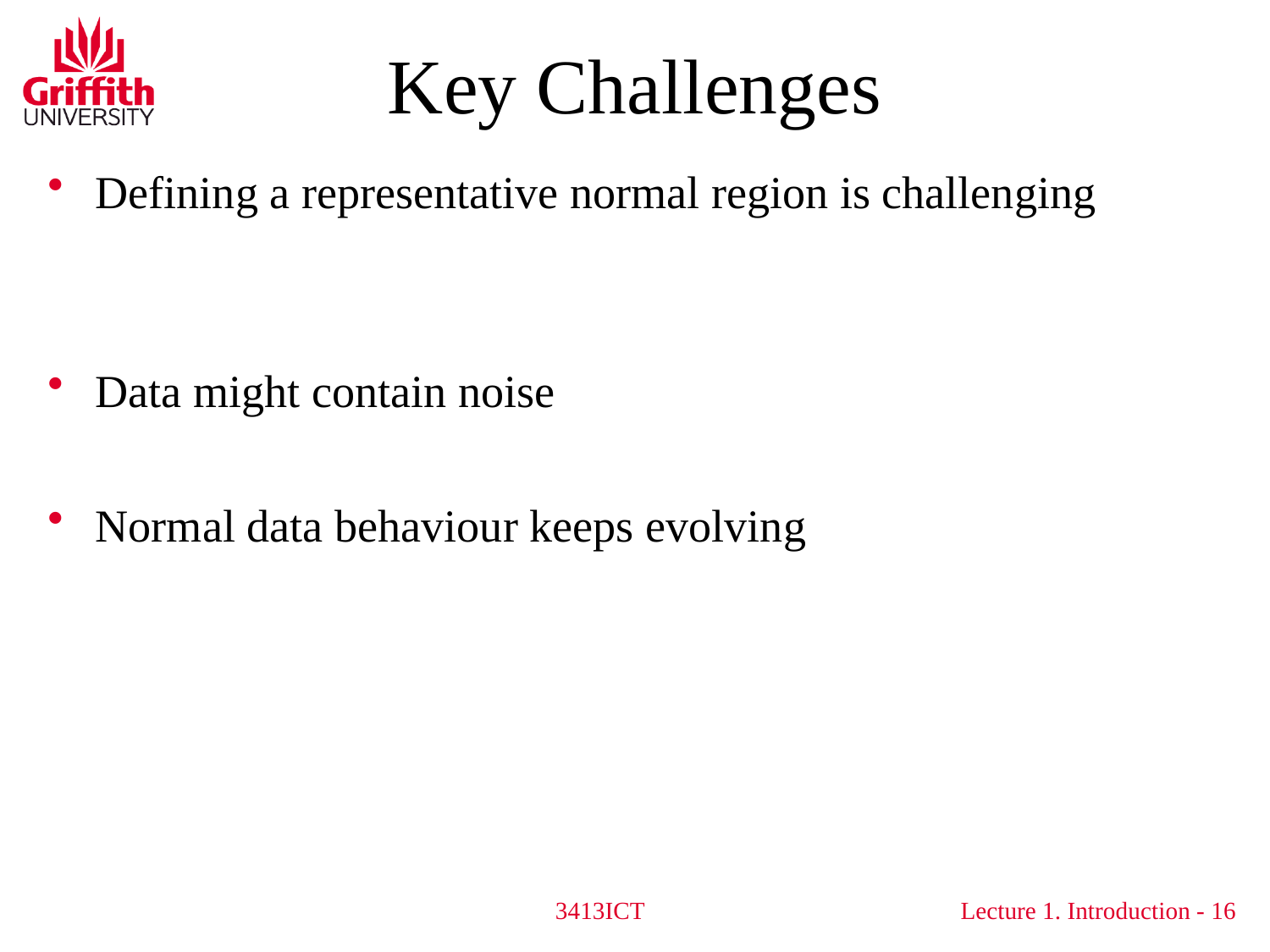

Key Challenges
Defining a representative normal region is challenging

Data might contain noise

Normal data behaviour keeps evolving

3413ICT
16